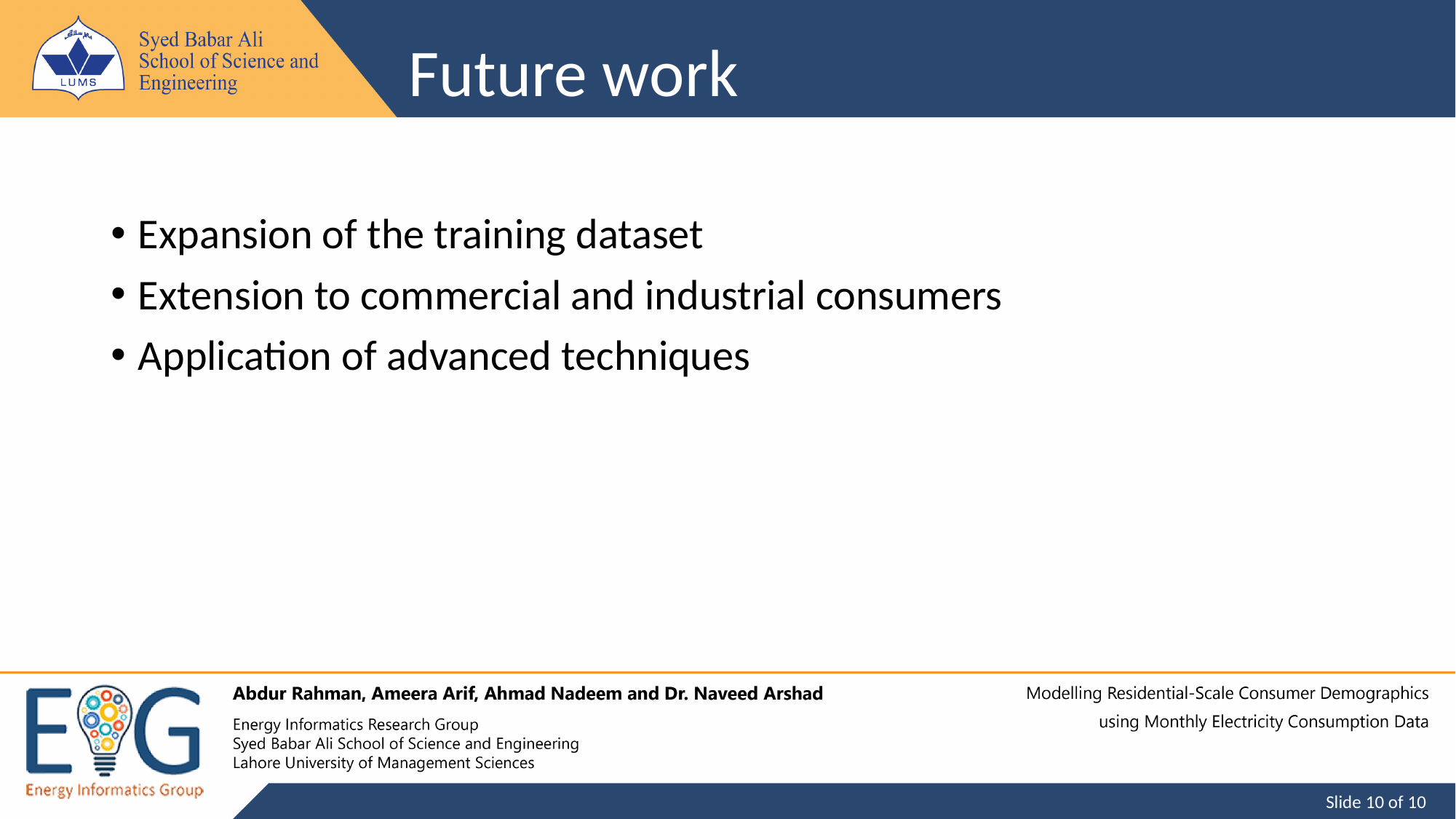

# Future work
Expansion of the training dataset
Extension to commercial and industrial consumers
Application of advanced techniques
 Slide 10 of 10